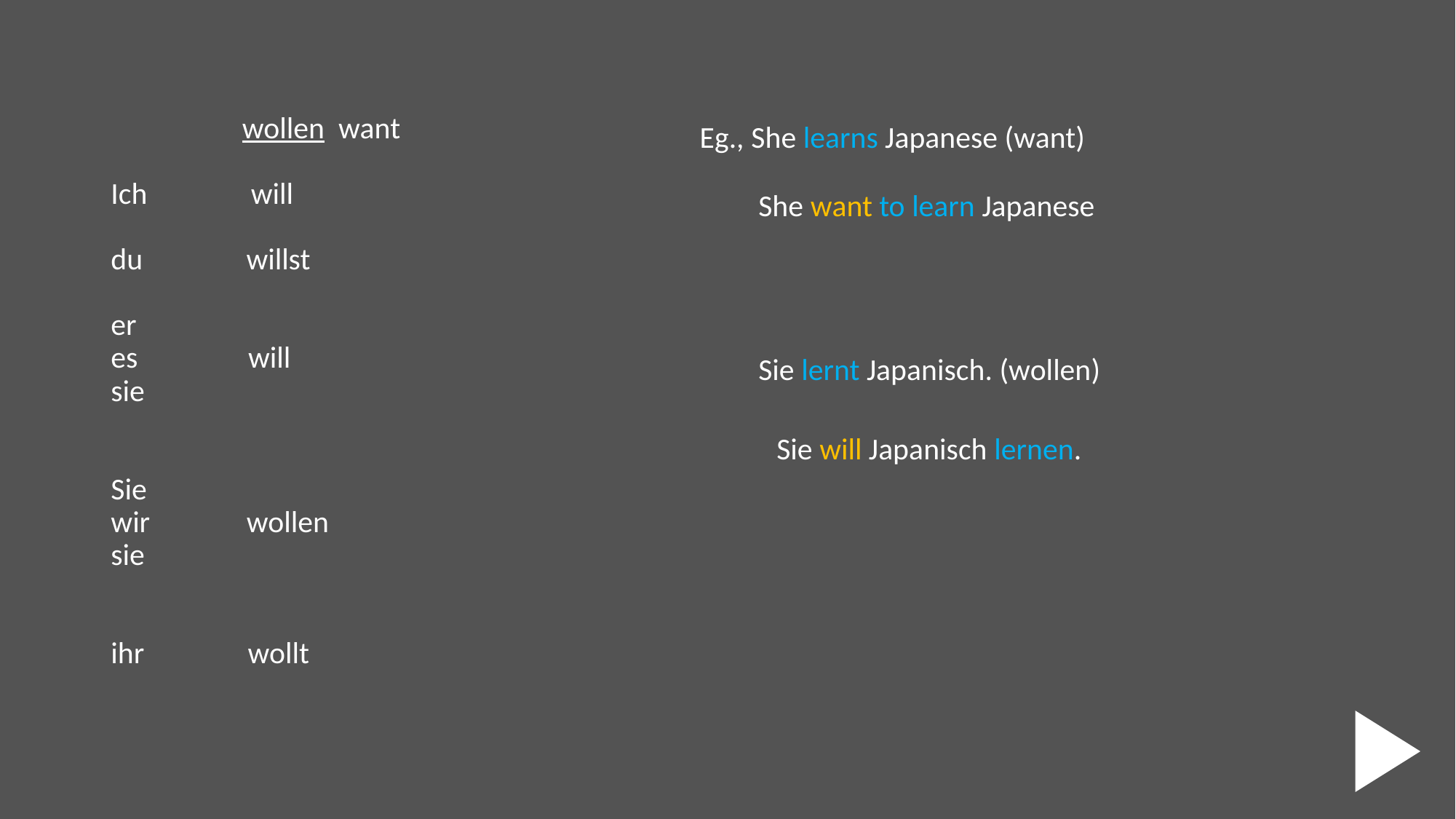

# wollen  want Ich               will du               willst er es                will sie Sie wir              wollen sie ihr               wollt
Eg., She learns Japanese (want)
She want to learn Japanese
Sie lernt Japanisch. (wollen)
Sie will Japanisch lernen.